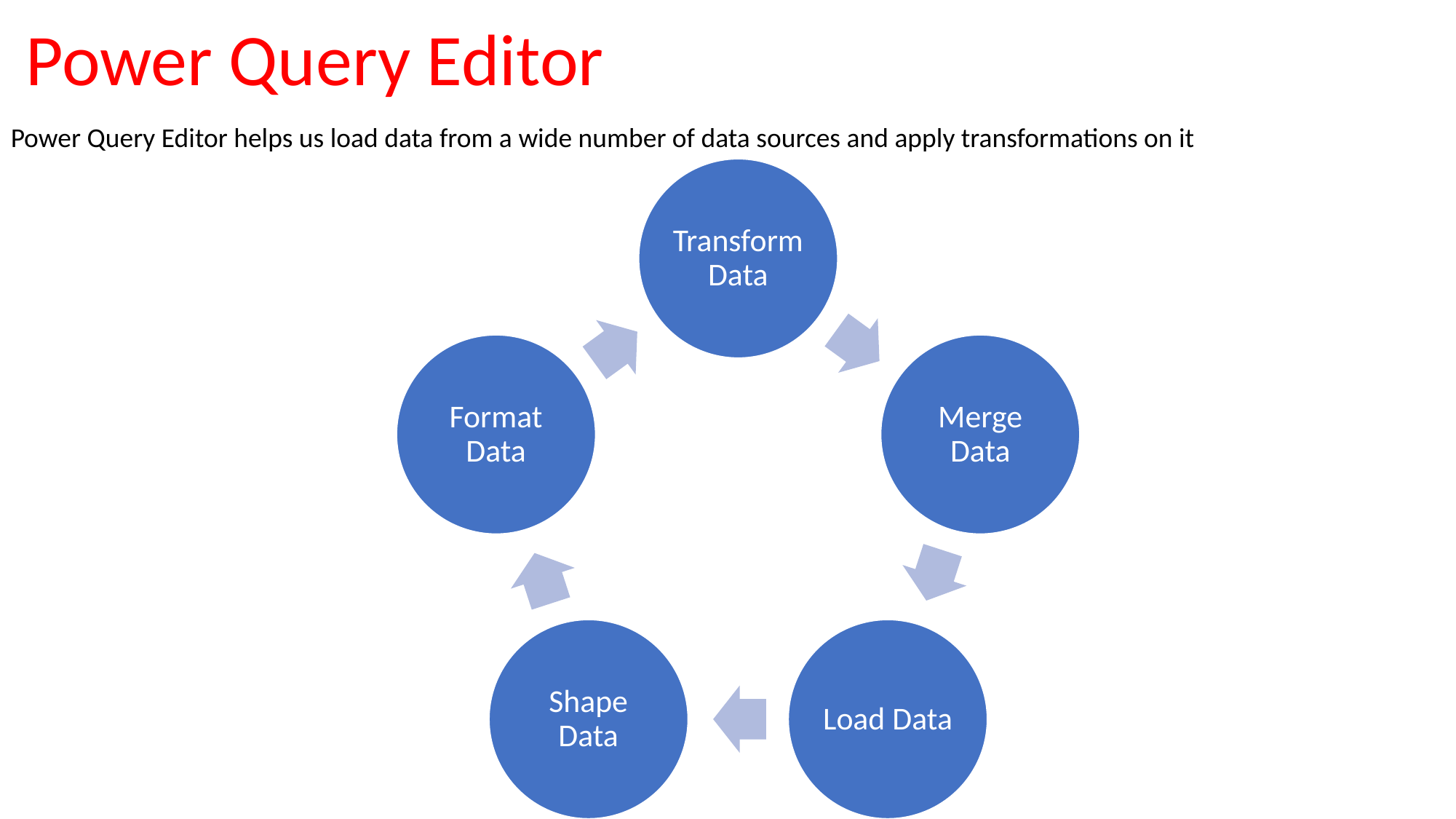

# Power Query Editor
Power Query Editor helps us load data from a wide number of data sources and apply transformations on it
Transform Data

Merge Data

Load Data

Shape Data

Format Data